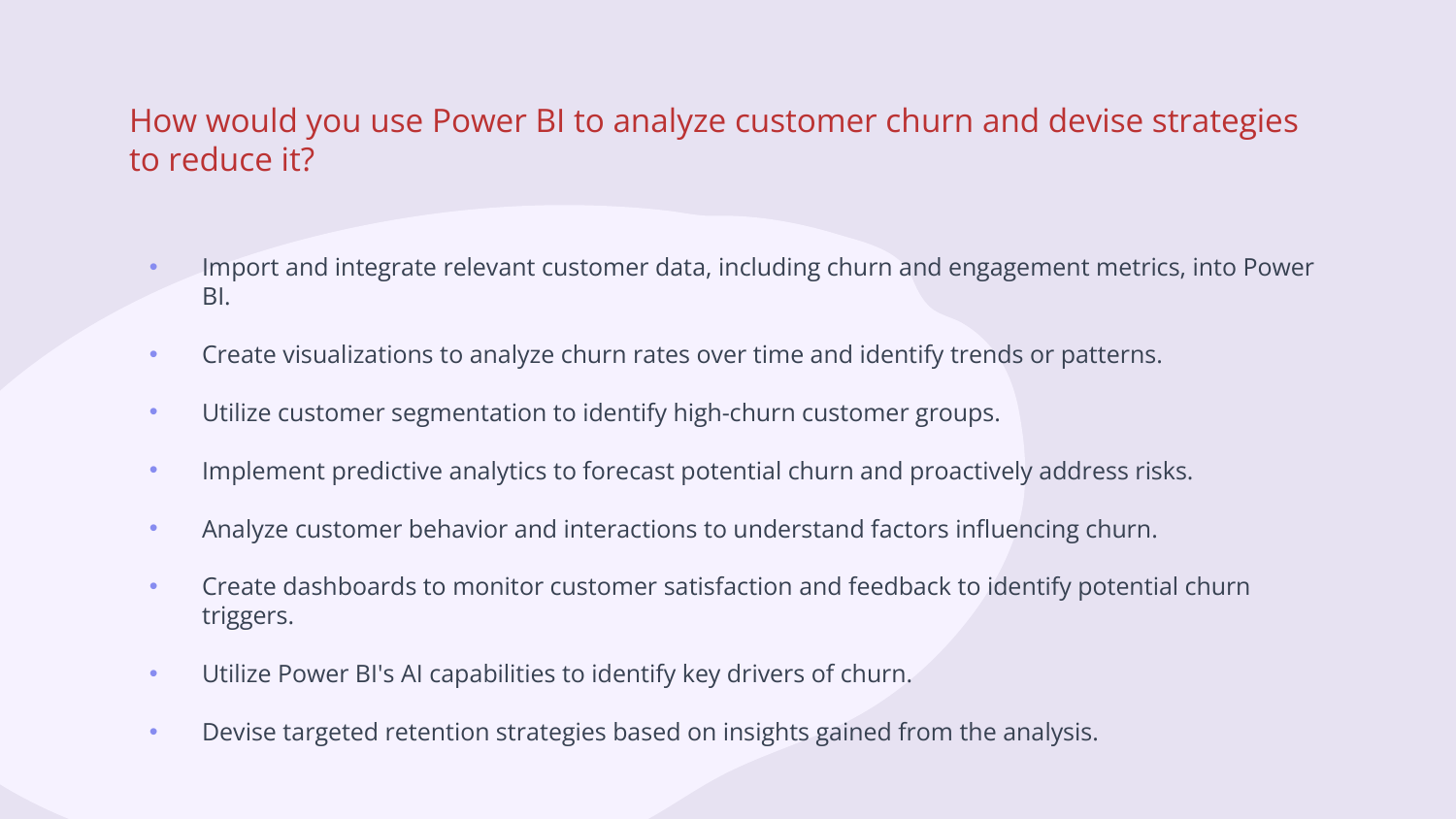

# How would you use Power BI to analyze customer churn and devise strategies to reduce it?
Import and integrate relevant customer data, including churn and engagement metrics, into Power BI.

Create visualizations to analyze churn rates over time and identify trends or patterns.

Utilize customer segmentation to identify high-churn customer groups.

Implement predictive analytics to forecast potential churn and proactively address risks.

Analyze customer behavior and interactions to understand factors influencing churn.

Create dashboards to monitor customer satisfaction and feedback to identify potential churn triggers.

Utilize Power BI's AI capabilities to identify key drivers of churn.

Devise targeted retention strategies based on insights gained from the analysis.